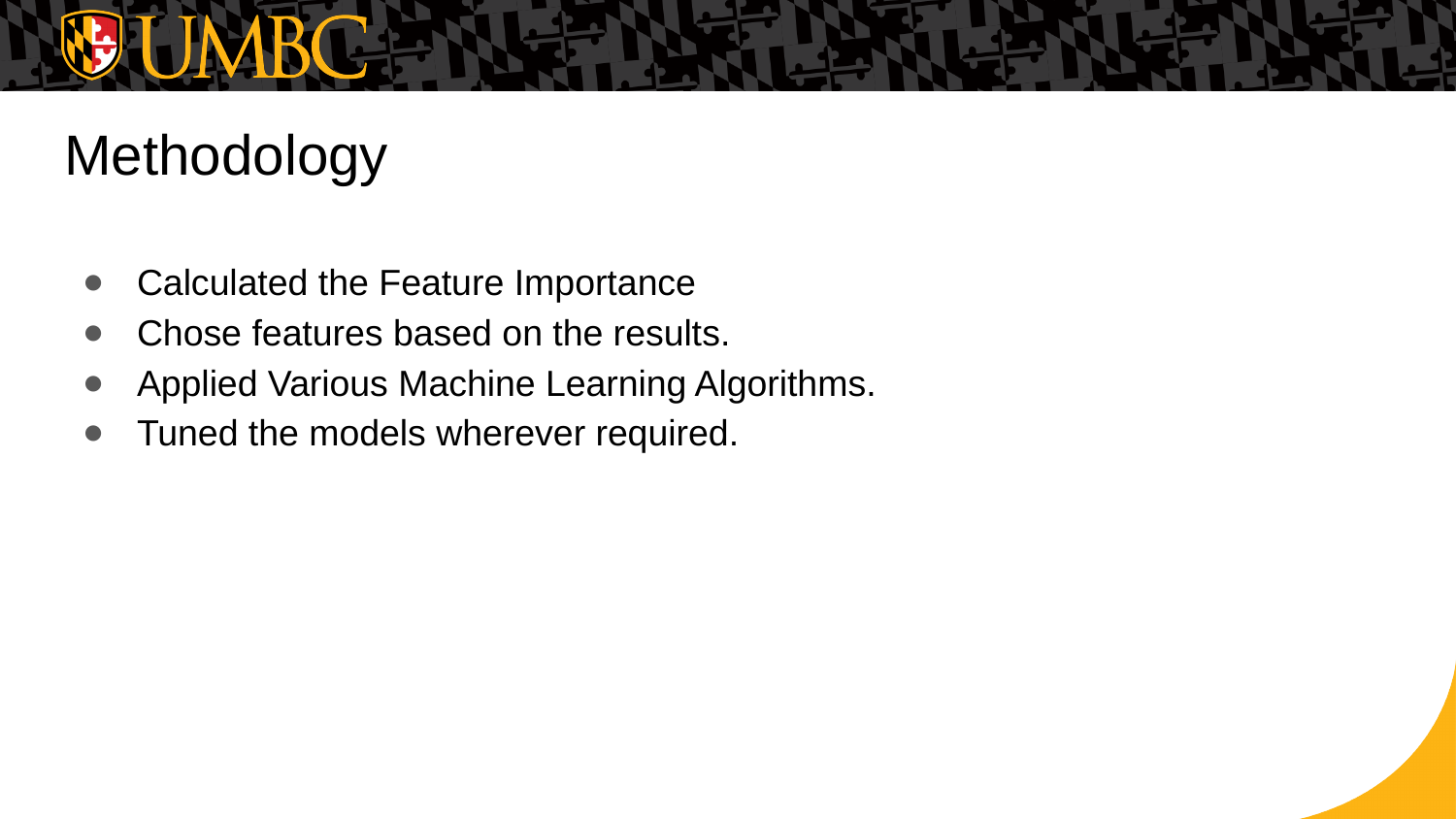

# Methodology

Calculated the Feature Importance
Chose features based on the results.
Applied Various Machine Learning Algorithms.
Tuned the models wherever required.